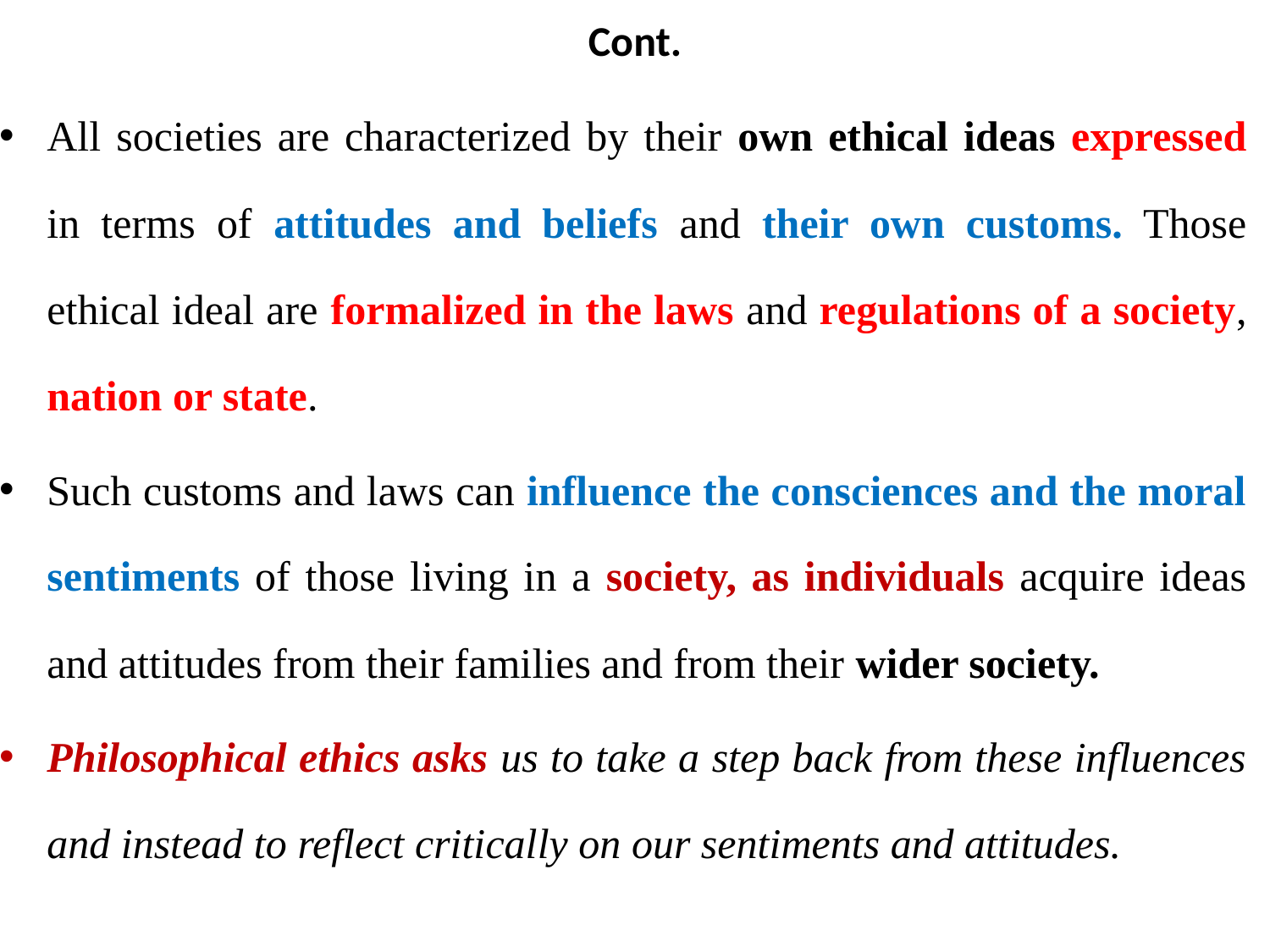

# Cont.
All societies are characterized by their own ethical ideas expressed in terms of attitudes and beliefs and their own customs. Those ethical ideal are formalized in the laws and regulations of a society, nation or state.
Such customs and laws can influence the consciences and the moral sentiments of those living in a society, as individuals acquire ideas and attitudes from their families and from their wider society.
Philosophical ethics asks us to take a step back from these influences and instead to reflect critically on our sentiments and attitudes.